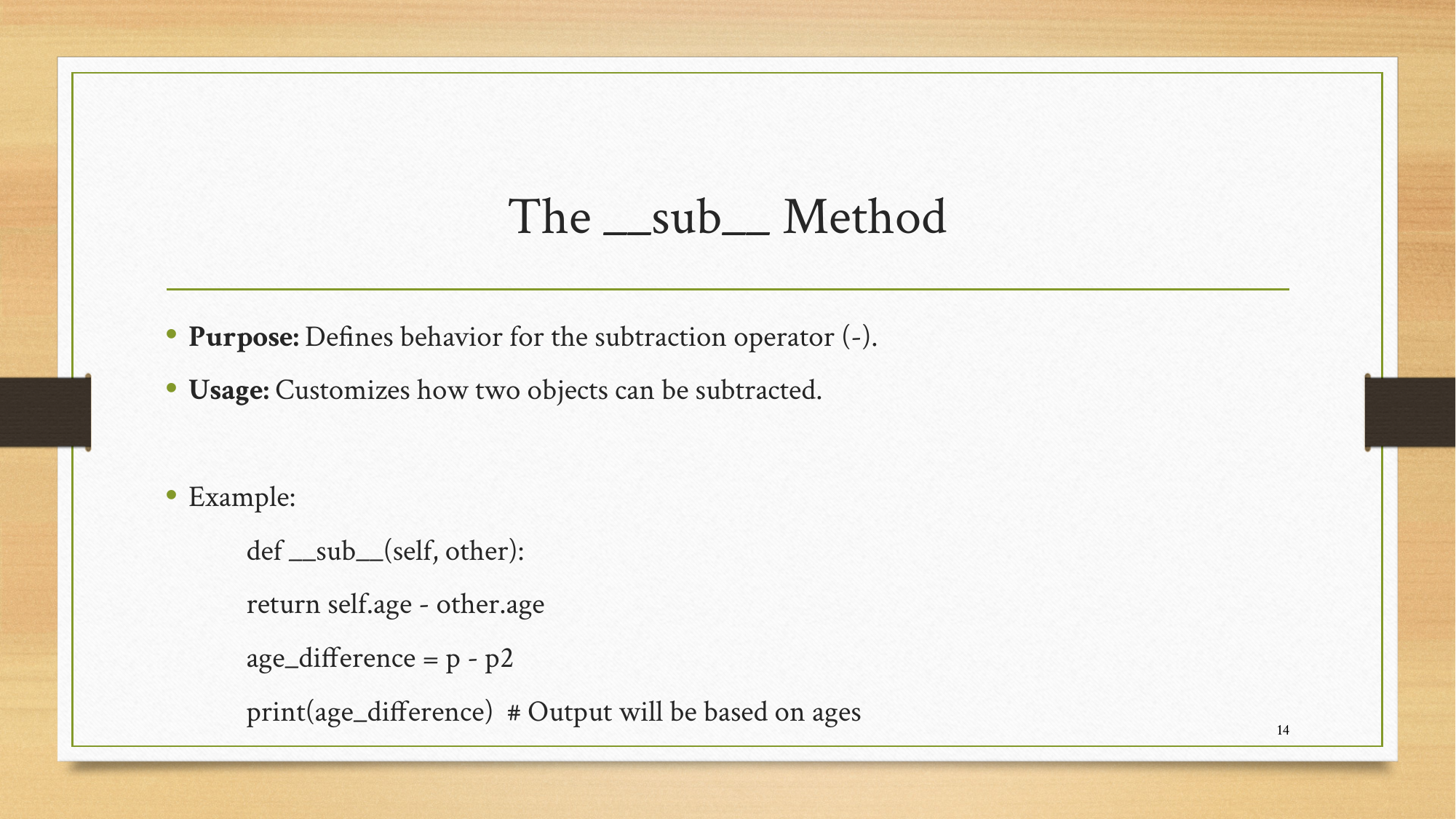

# The __sub__ Method
  Purpose: Defines behavior for the subtraction operator (-).
  Usage: Customizes how two objects can be subtracted.

  Example:
            def __sub__(self, other):
            return self.age - other.age
            age_difference = p - p2
            print(age_difference)  # Output will be based on ages
14